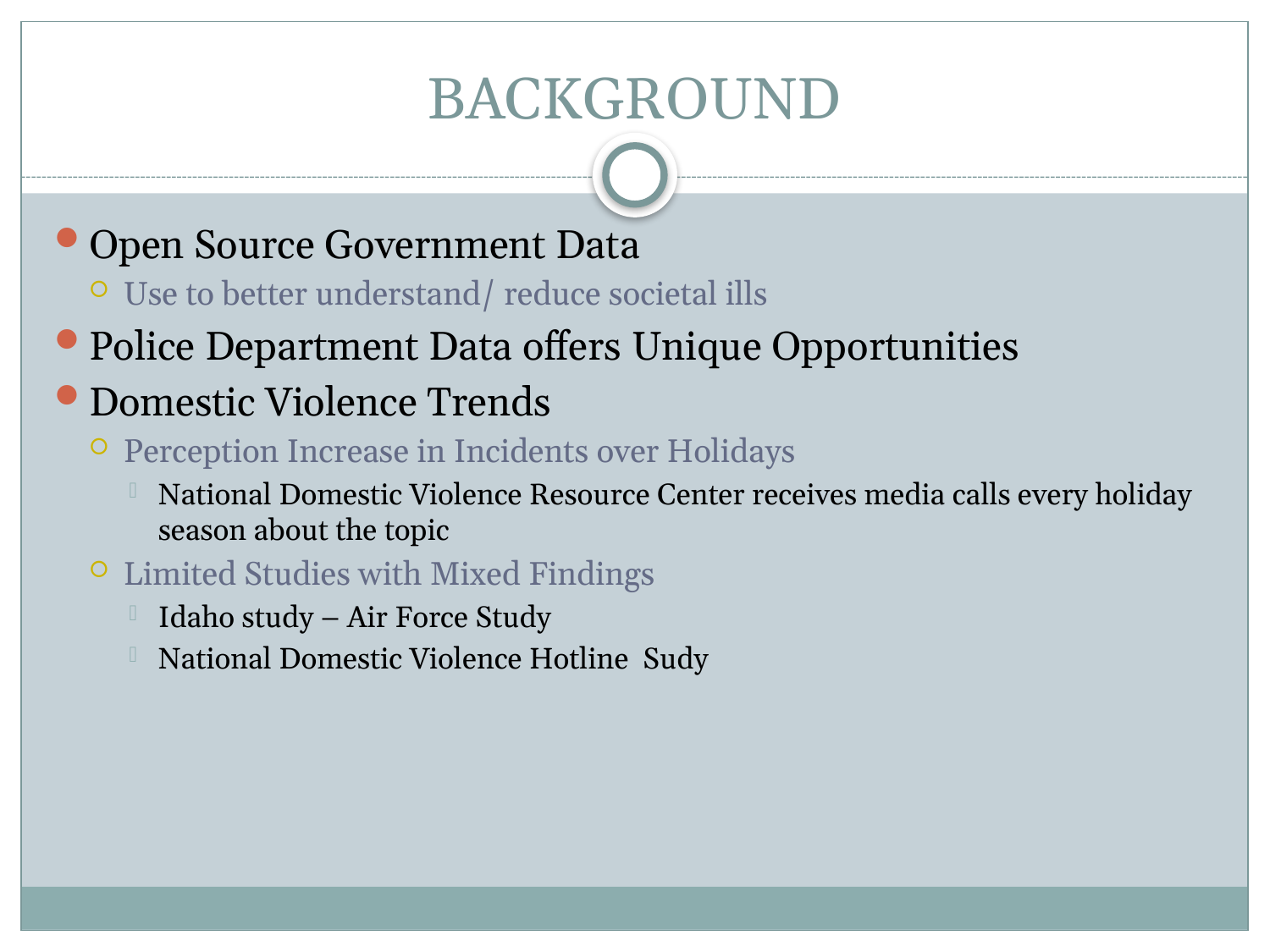

# BACKGROUND
Open Source Government Data
Use to better understand/ reduce societal ills
Police Department Data offers Unique Opportunities
Domestic Violence Trends
Perception Increase in Incidents over Holidays
National Domestic Violence Resource Center receives media calls every holiday season about the topic
Limited Studies with Mixed Findings
Idaho study – Air Force Study
National Domestic Violence Hotline  Sudy